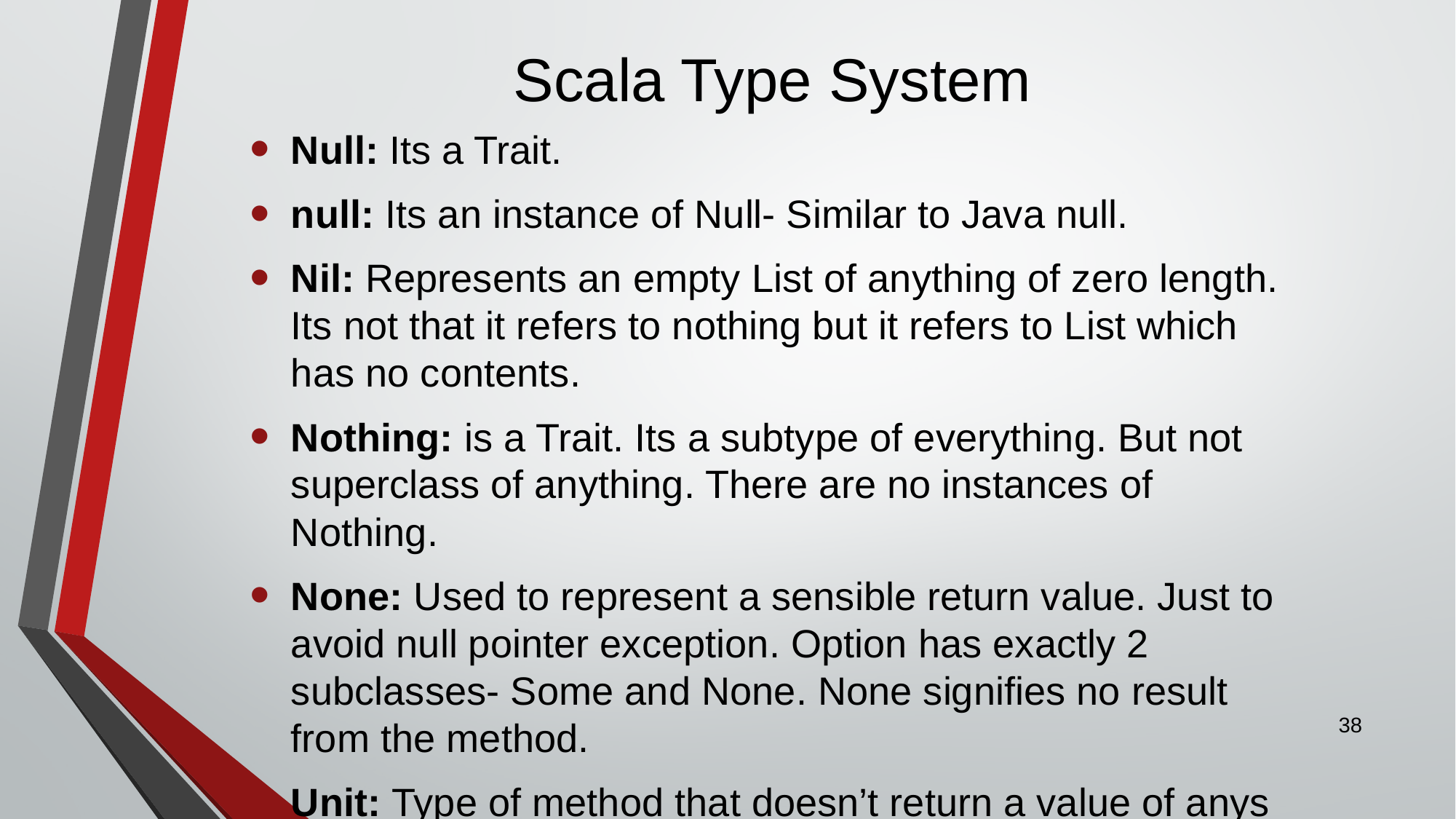

# Scala Type System
Null: Its a Trait.
null: Its an instance of Null- Similar to Java null.
Nil: Represents an empty List of anything of zero length. Its not that it refers to nothing but it refers to List which has no contents.
Nothing: is a Trait. Its a subtype of everything. But not superclass of anything. There are no instances of Nothing.
None: Used to represent a sensible return value. Just to avoid null pointer exception. Option has exactly 2 subclasses- Some and None. None signifies no result from the method.
Unit: Type of method that doesn’t return a value of anys sort.
38